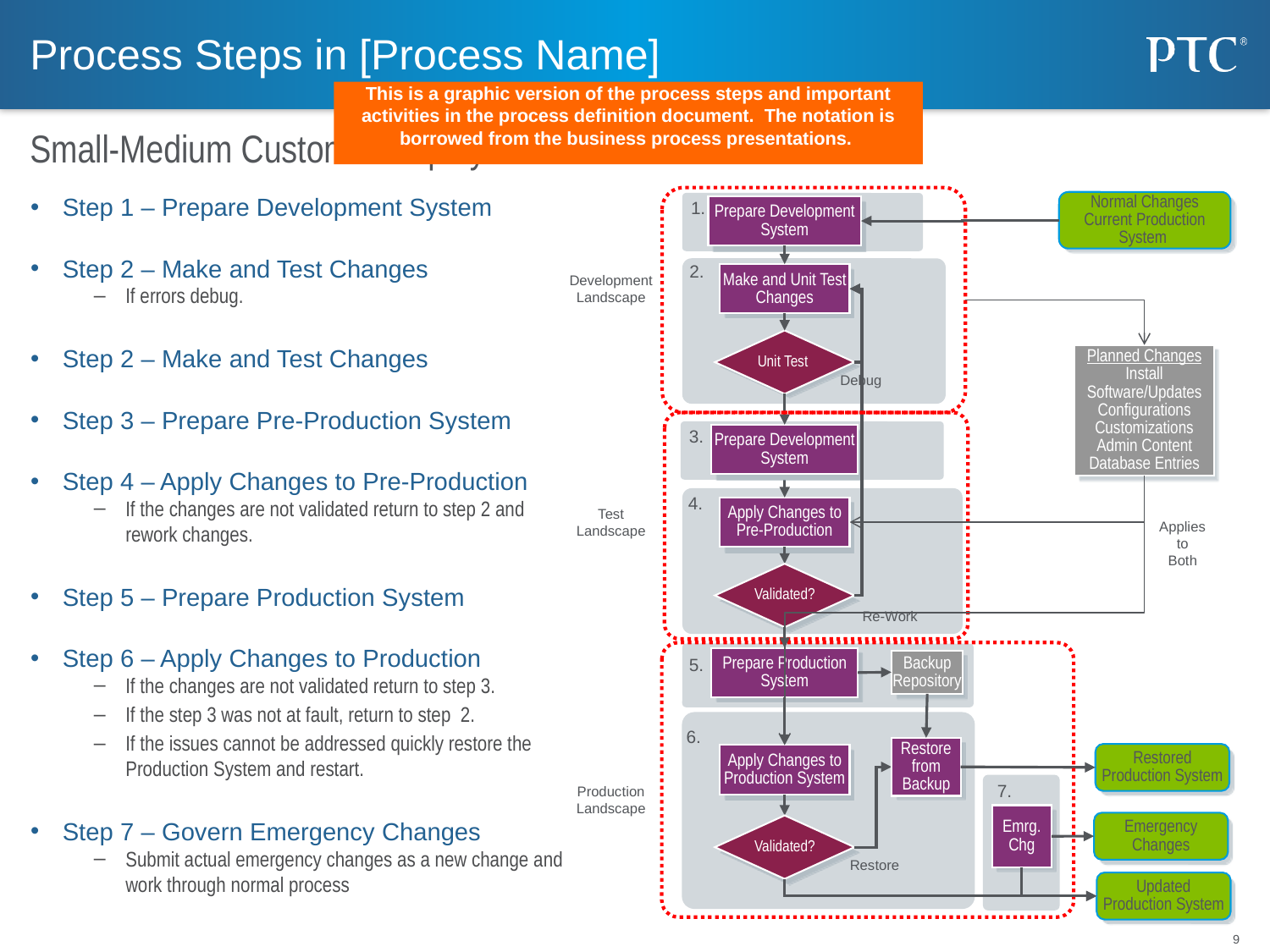

# Process Steps in [Process Name]
This is a graphic version of the process steps and important activities in the process definition document.  The notation is borrowed from the business process presentations.
Small-Medium Customer Deployments

1.
Normal Changes
Current Production System

Prepare Development System
2.

Make and Unit Test Changes
Development
Landscape
Unit Test
Planned Changes
Install Software/Updates
Configurations
Customizations
Admin Content
Database Entries
Debug

3.

Prepare Development System
4.

Apply Changes to Pre-Production
Test Landscape
Applies
to
Both
Validated?
Re-Work

5.
Prepare Production System
Backup Repository

6.
Restore from Backup
Restored Production System
Apply Changes to Production System
7.

Production
Landscape
Emrg.
Chg
Emergency Changes
Validated?
Restore
Updated Production System
Step 1 – Prepare Development System
Step 2 – Make and Test Changes
If errors debug.
Step 2 – Make and Test Changes
Step 3 – Prepare Pre-Production System
Step 4 – Apply Changes to Pre-Production
If the changes are not validated return to step 2 and rework changes.
Step 5 – Prepare Production System
Step 6 – Apply Changes to Production
If the changes are not validated return to step 3.
If the step 3 was not at fault, return to step  2.
If the issues cannot be addressed quickly restore the Production System and restart.
Step 7 – Govern Emergency Changes
Submit actual emergency changes as a new change and work through normal process